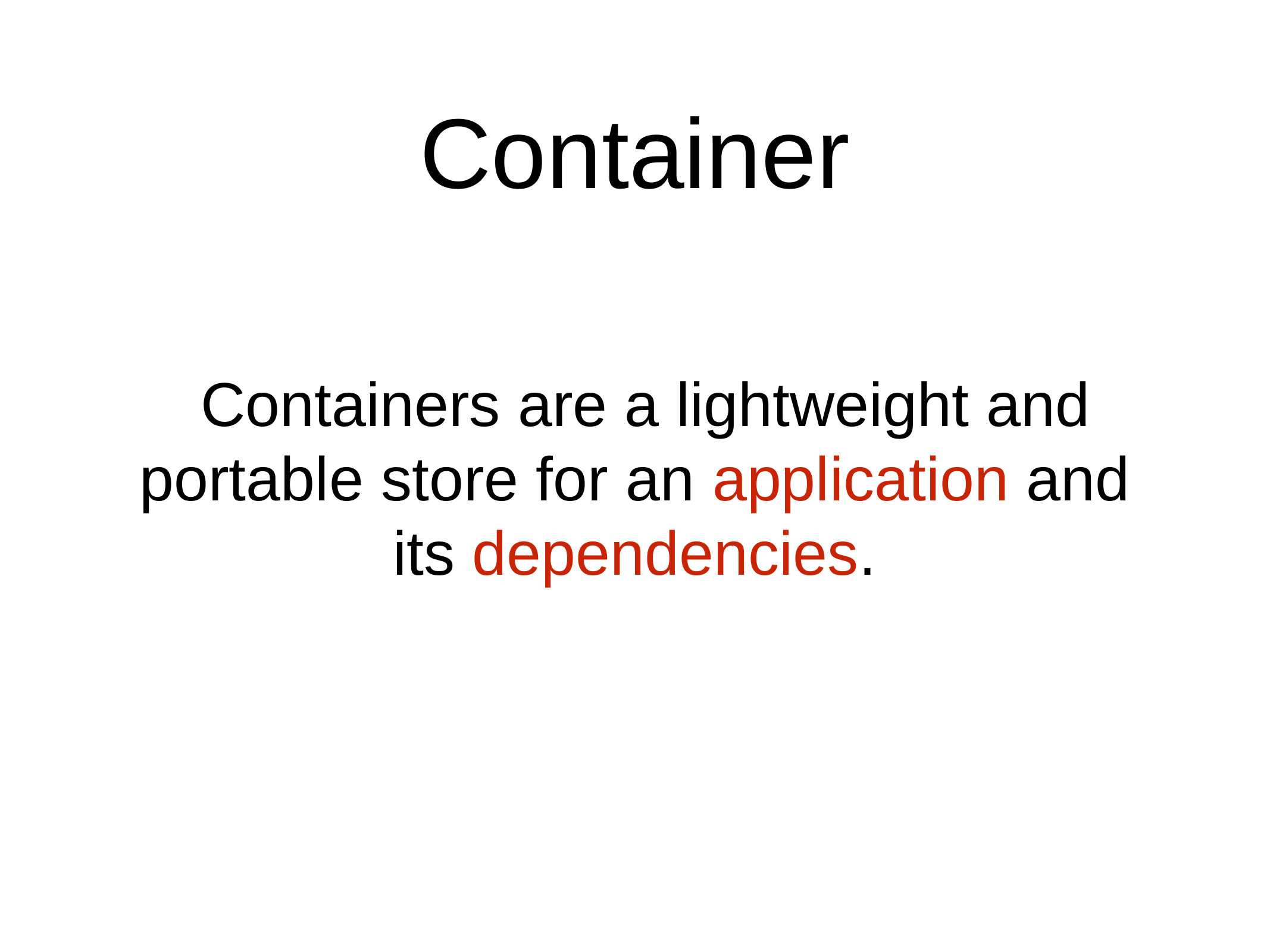

# Container
Containers are a lightweight and portable store for an application and its dependencies.
2